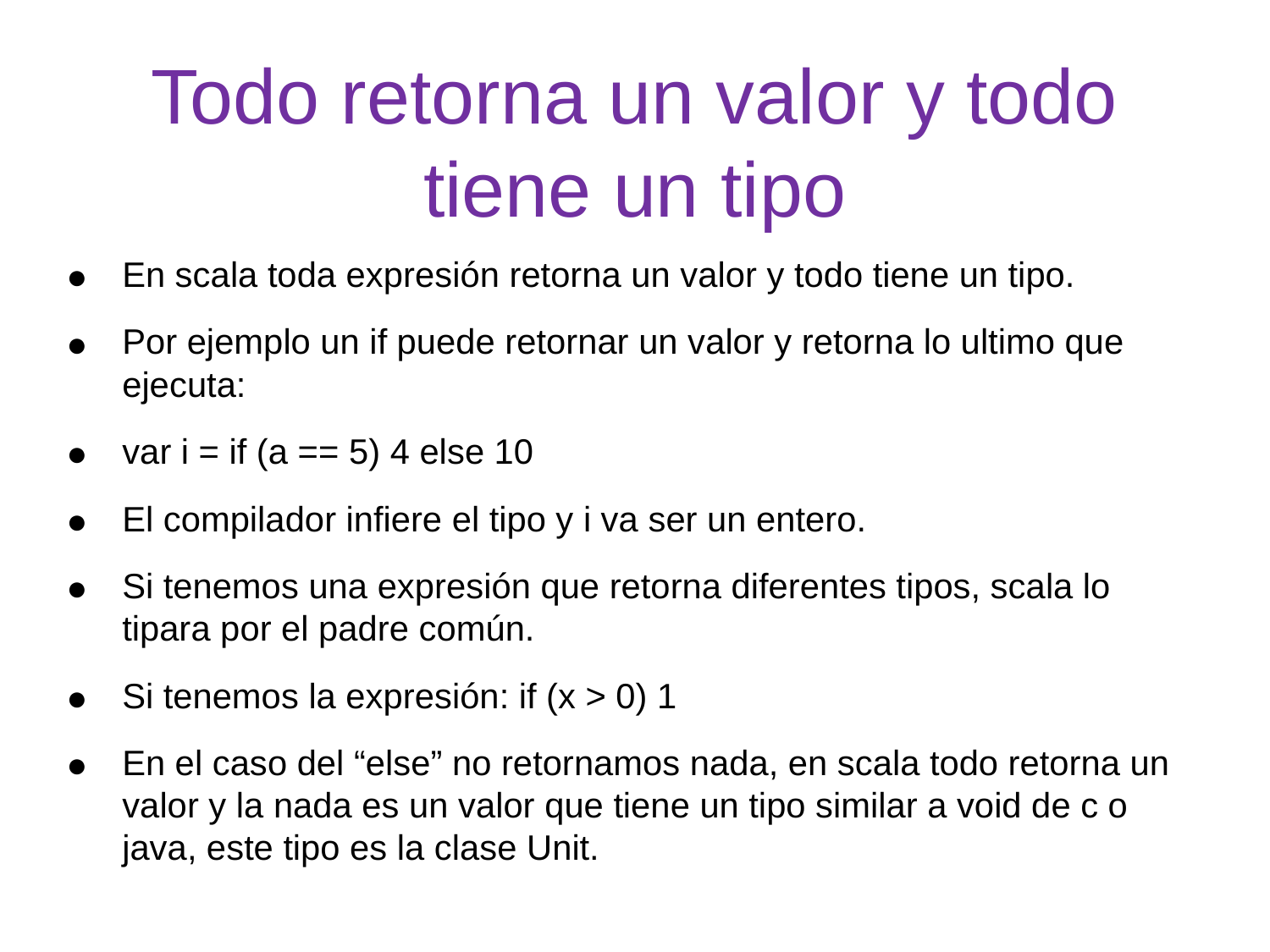

# Todo retorna un valor y todo tiene un tipo
En scala toda expresión retorna un valor y todo tiene un tipo.
Por ejemplo un if puede retornar un valor y retorna lo ultimo que ejecuta:
var i = if (a == 5) 4 else 10
El compilador infiere el tipo y i va ser un entero.
Si tenemos una expresión que retorna diferentes tipos, scala lo tipara por el padre común.
Si tenemos la expresión: if (x > 0) 1
En el caso del “else” no retornamos nada, en scala todo retorna un valor y la nada es un valor que tiene un tipo similar a void de c o java, este tipo es la clase Unit.